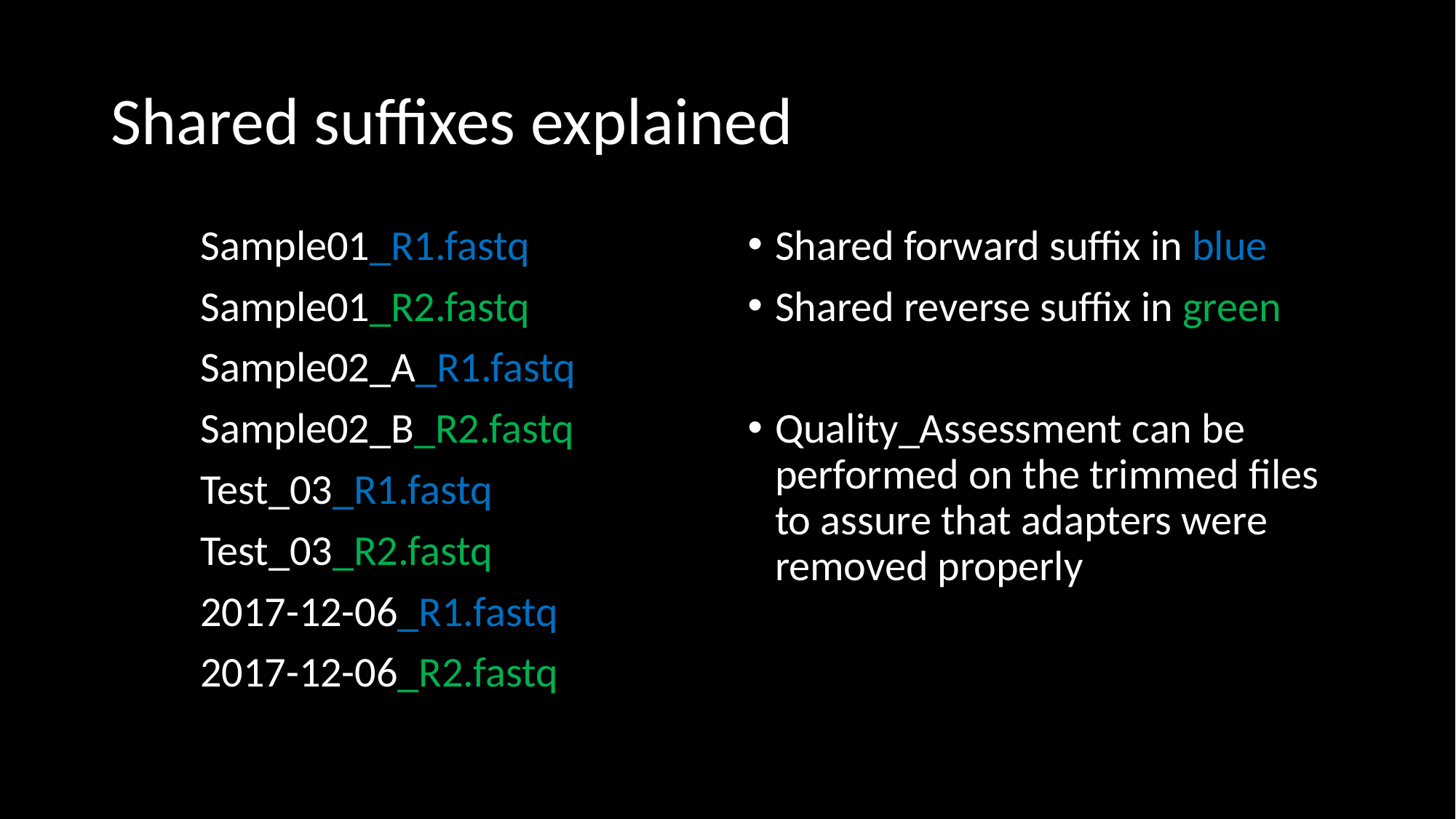

# Shared suffixes explained
Sample01_R1.fastq
Sample01_R2.fastq
Sample02_A_R1.fastq
Sample02_B_R2.fastq
Test_03_R1.fastq
Test_03_R2.fastq
2017-12-06_R1.fastq
2017-12-06_R2.fastq

Shared forward suffix in blue
Shared reverse suffix in green

Quality_Assessment can be performed on the trimmed files to assure that adapters were removed properly